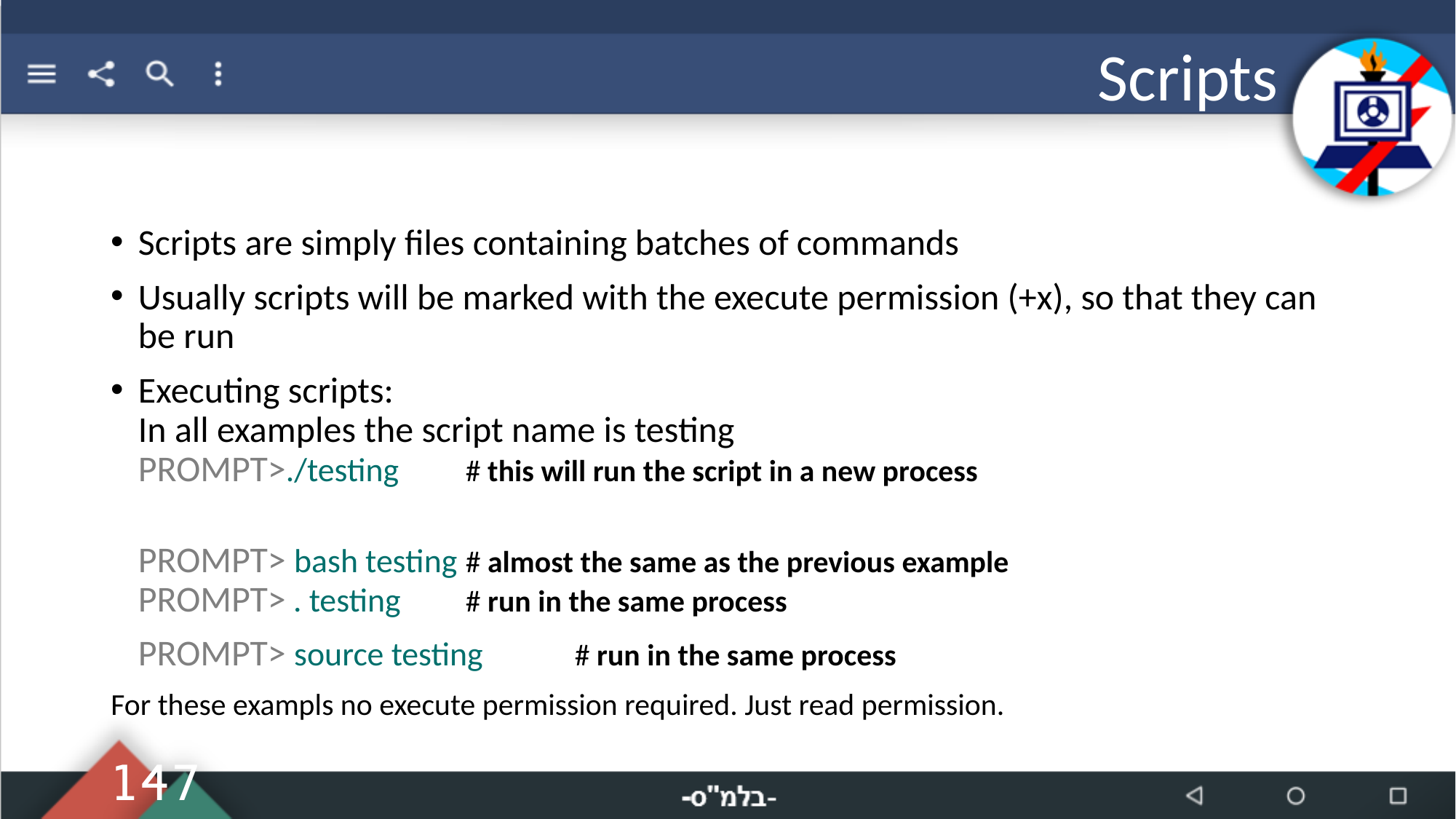

# Scripts
Scripts are simply files containing batches of commands
Usually scripts will be marked with the execute permission (+x), so that they can be run
Executing scripts:
In all examples the script name is testing
PROMPT>./testing     	# this will run the script in a new process
	PROMPT> bash testing 	# almost the same as the previous example
PROMPT> . testing     	# run in the same process
	PROMPT> source testing    	# run in the same process
For these exampls no execute permission required. Just read permission.

147